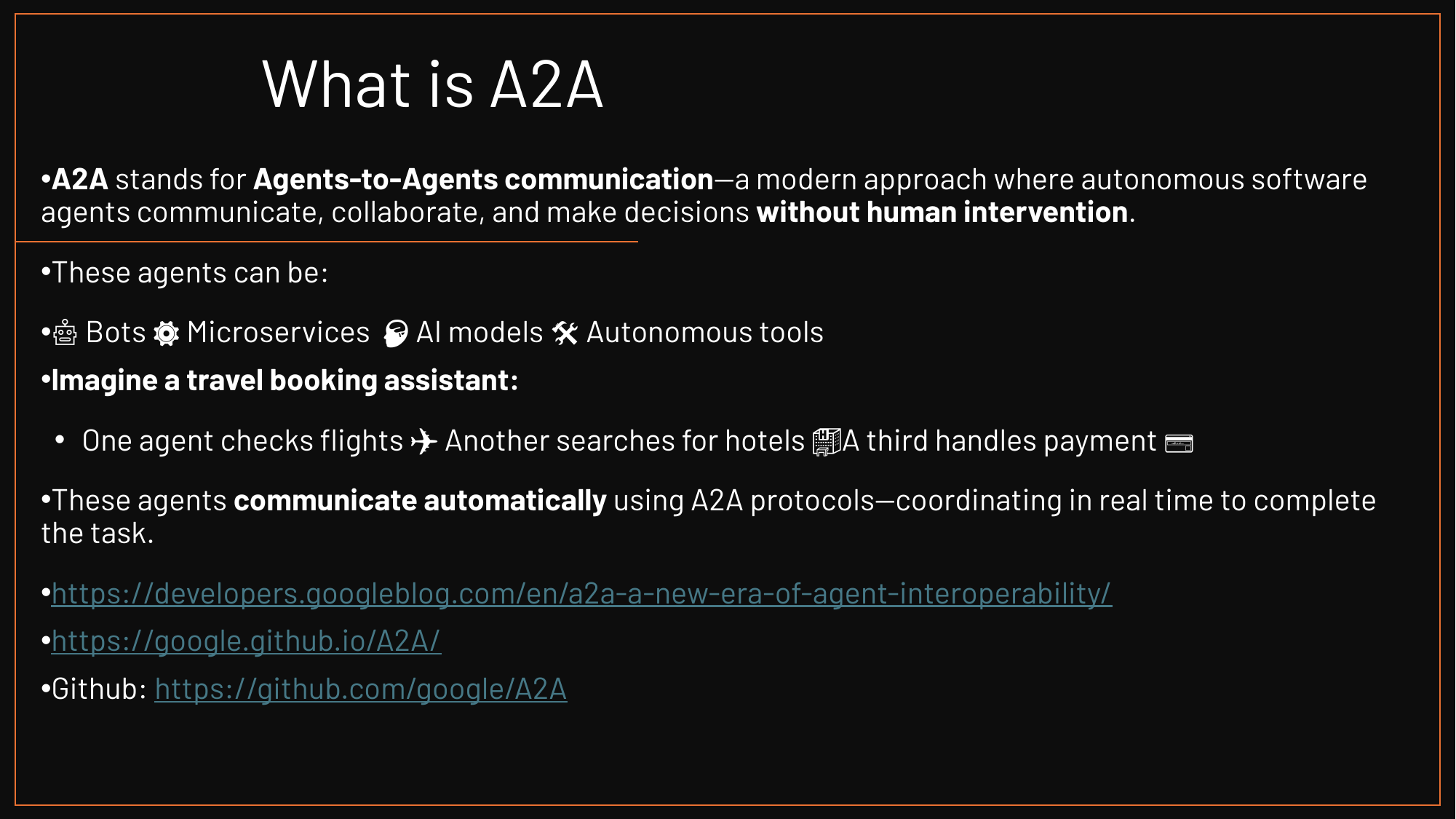

# What is A2A

A2A stands for Agents-to-Agents communication—a modern approach where autonomous software agents communicate, collaborate, and make decisions without human intervention.
These agents can be:
🤖 Bots ⚙️ Microservices  🧠 AI models 🛠️ Autonomous tools
Imagine a travel booking assistant:
One agent checks flights ✈️ Another searches for hotels 🏨A third handles payment 💳
These agents communicate automatically using A2A protocols—coordinating in real time to complete the task.
https://developers.googleblog.com/en/a2a-a-new-era-of-agent-interoperability/
https://google.github.io/A2A/
Github: https://github.com/google/A2A